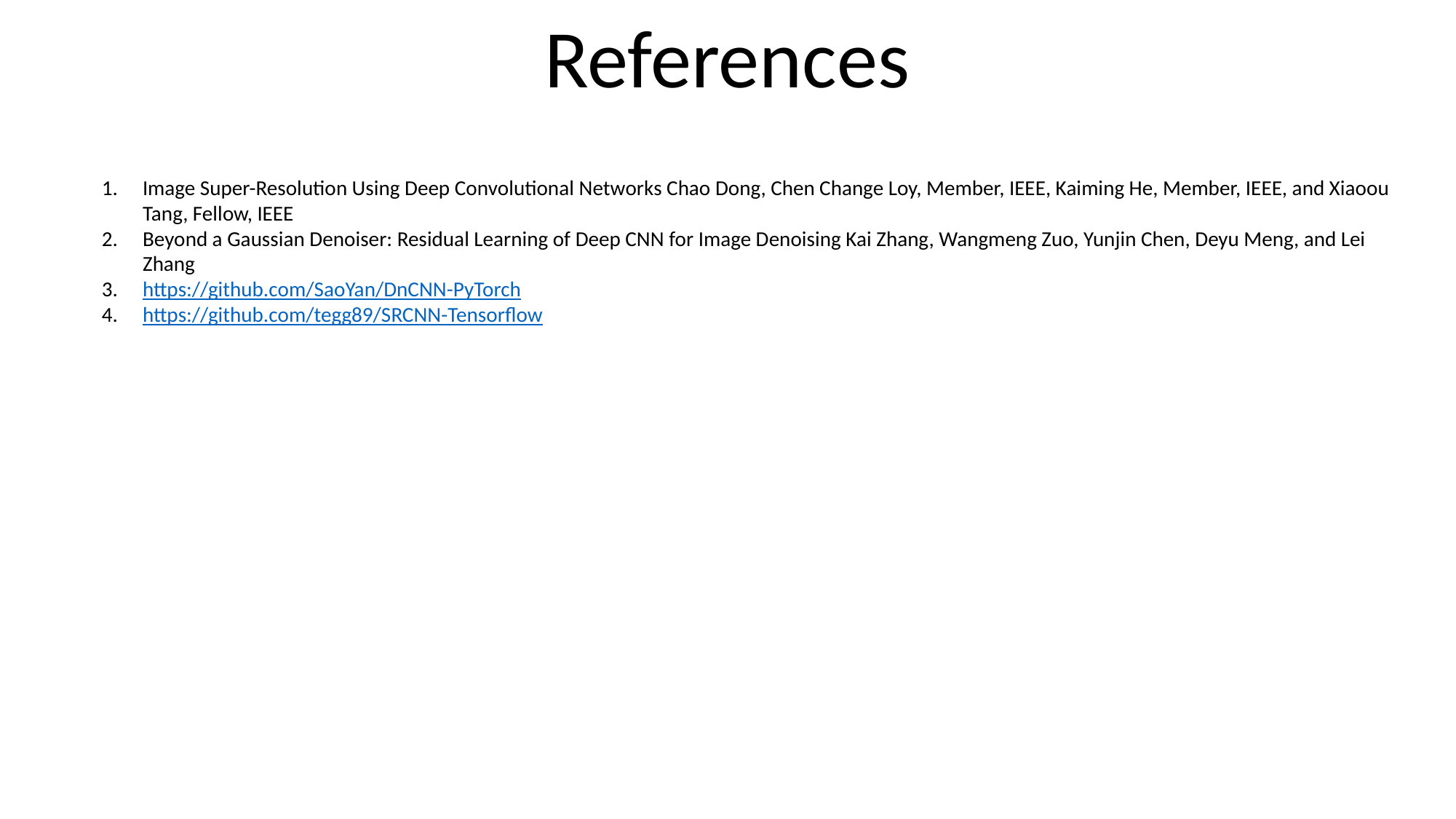

References
Image Super-Resolution Using Deep Convolutional Networks Chao Dong, Chen Change Loy, Member, IEEE, Kaiming He, Member, IEEE, and Xiaoou Tang, Fellow, IEEE
Beyond a Gaussian Denoiser: Residual Learning of Deep CNN for Image Denoising Kai Zhang, Wangmeng Zuo, Yunjin Chen, Deyu Meng, and Lei Zhang
https://github.com/SaoYan/DnCNN-PyTorch
https://github.com/tegg89/SRCNN-Tensorflow